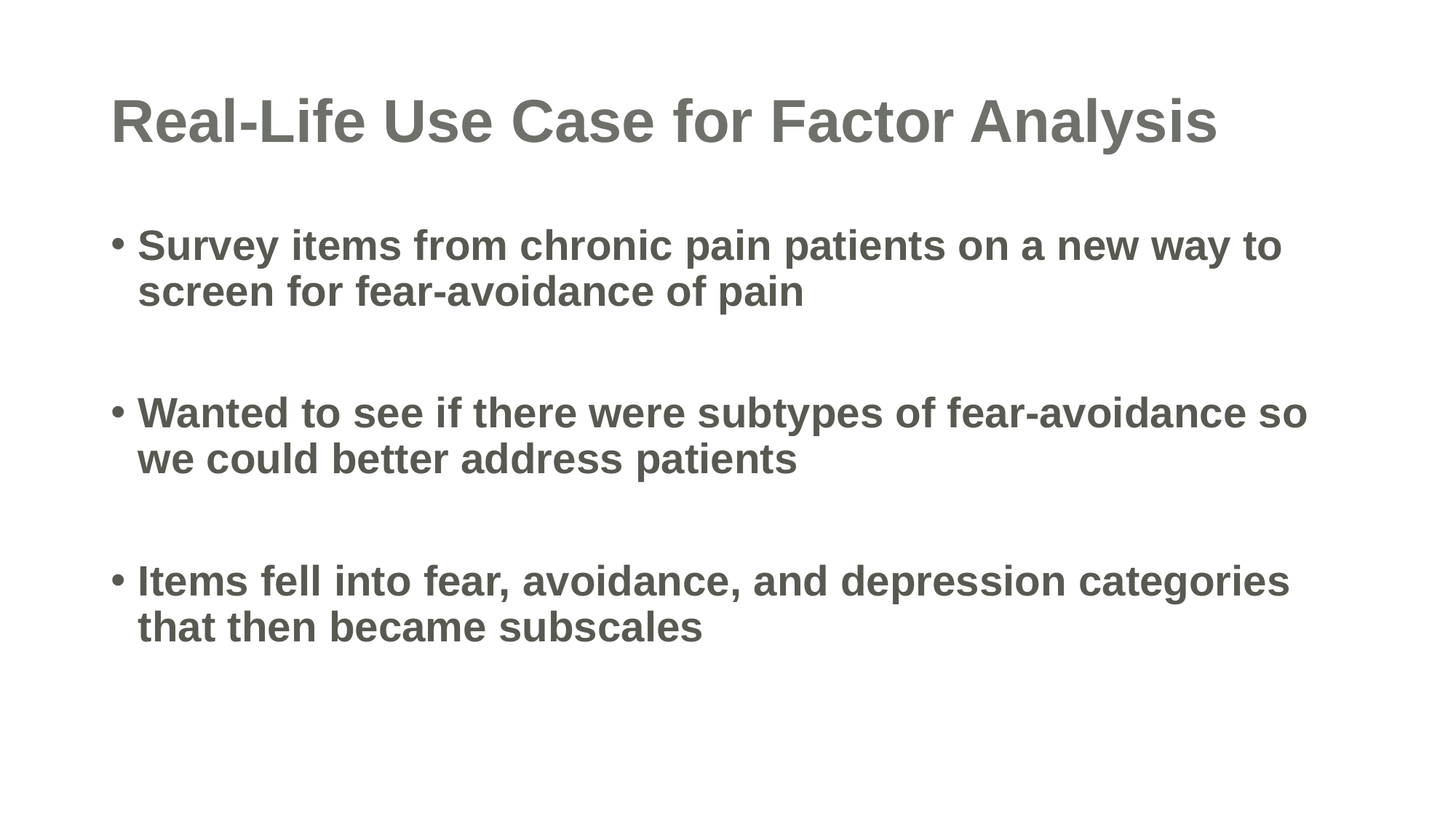

# Real-Life Use Case for Factor Analysis
Survey items from chronic pain patients on a new way to screen for fear-avoidance of pain

Wanted to see if there were subtypes of fear-avoidance so we could better address patients

Items fell into fear, avoidance, and depression categories that then became subscales